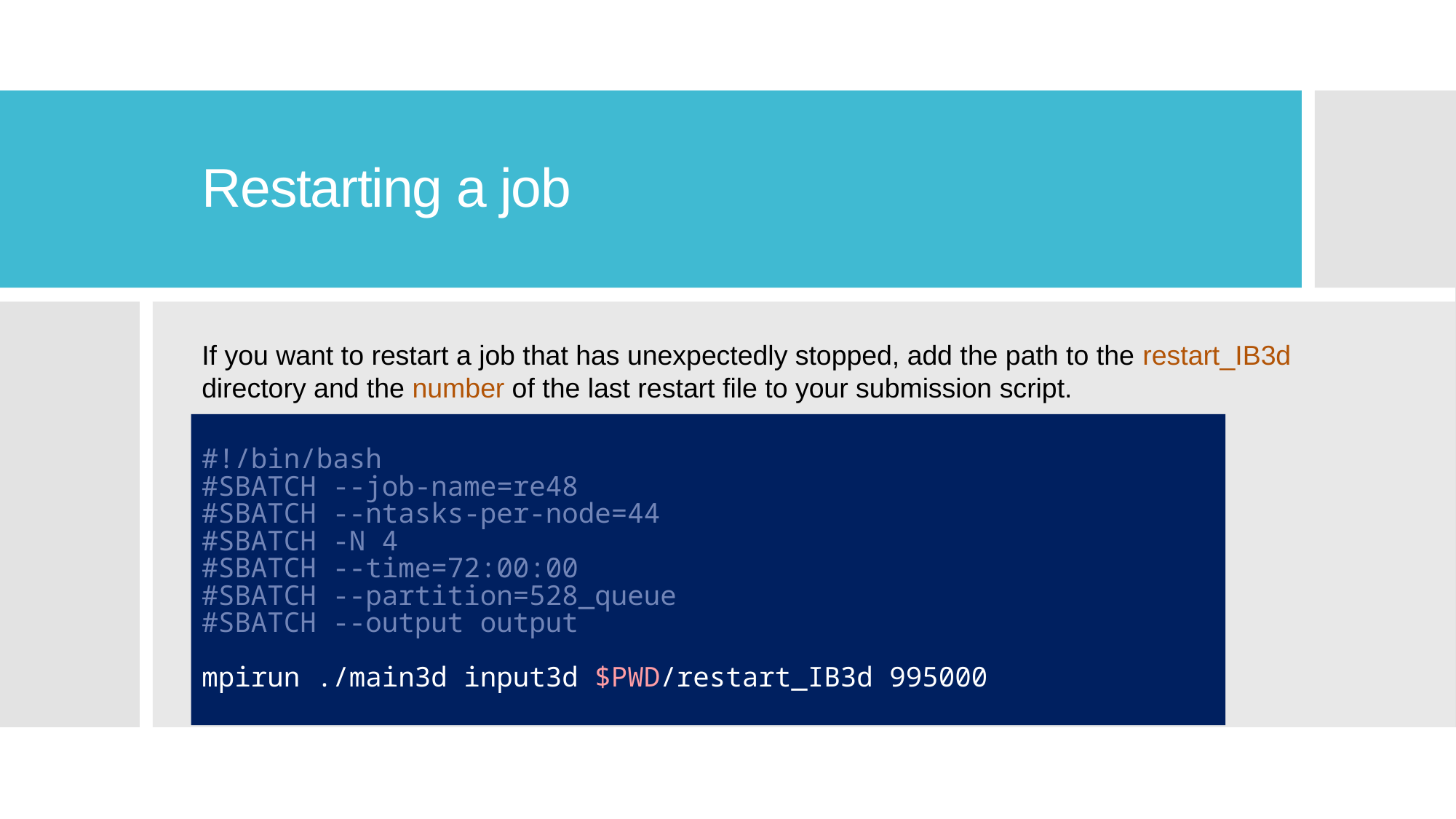

# Restarting a job

If you want to restart a job that has unexpectedly stopped, add the path to the restart_IB3d directory and the number of the last restart file to your submission script.

#!/bin/bash
#SBATCH --job-name=re48
#SBATCH --ntasks-per-node=44
#SBATCH -N 4
#SBATCH --time=72:00:00
#SBATCH --partition=528_queue
#SBATCH --output output

mpirun ./main3d input3d $PWD/restart_IB3d 995000